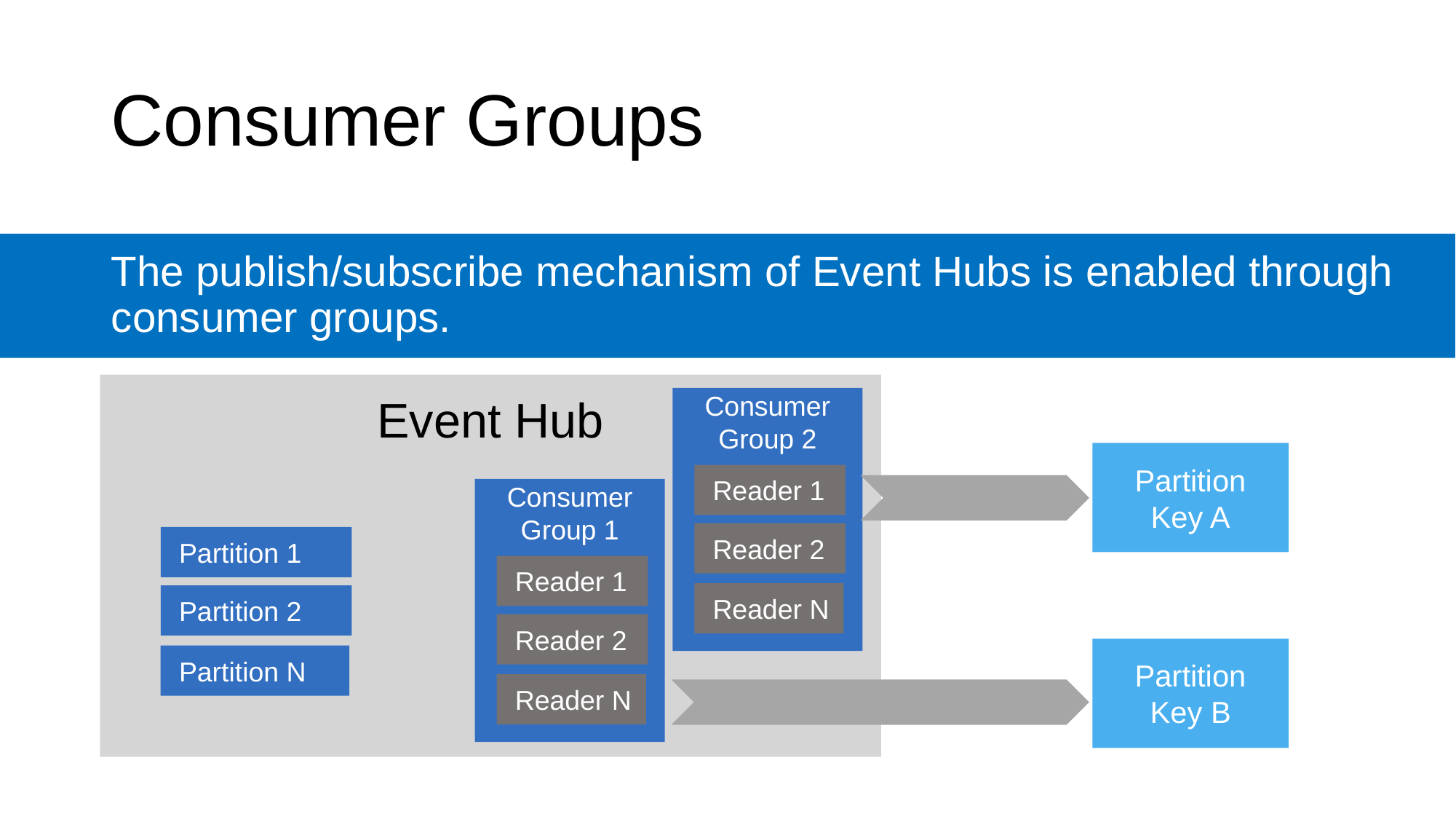

# Consumer Groups

The publish/subscribe mechanism of Event Hubs is enabled through consumer groups.
Event Hub

Consumer
Group 2

 Reader 1
 Reader 2
 Reader N
Partition
Key A

Consumer
Group 1

 Reader 1
 Reader 2
 Reader N
 Partition 1
 Partition 2
Partition
Key B
 Partition N